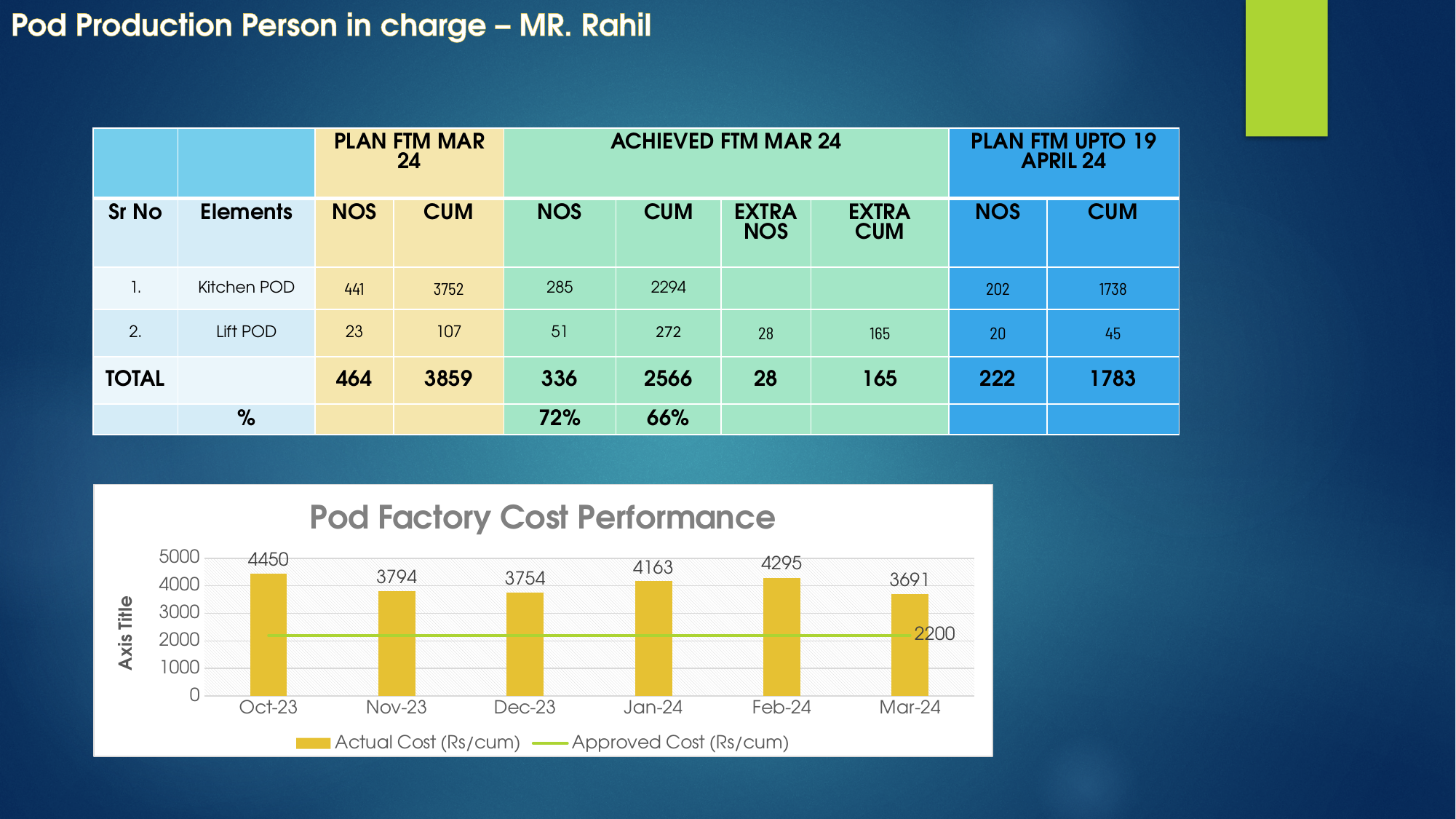

# Pod Production Person in charge – MR. Rahil
|  |  | PLAN FTM MAR 24 |  | ACHIEVED FTM MAR 24 |  |  |  | PLAN FTM UPTO 19 APRIL 24 |  |
| --- | --- | --- | --- | --- | --- | --- | --- | --- | --- |
| Sr No | Elements | NOS | CUM | NOS | CUM | EXTRA NOS | EXTRA CUM | NOS | CUM |
| 1. | Kitchen POD | 441 | 3752 | 285 | 2294 |  |  | 202 | 1738 |
| 2. | Lift POD | 23 | 107 | 51 | 272 | 28 | 165 | 20 | 45 |
| TOTAL |  | 464 | 3859 | 336 | 2566 | 28 | 165 | 222 | 1783 |
|  | % |  |  | 72% | 66% |  |  |  |  |

### Chart: Pod Factory Cost Performance

| Category | Actual Cost (Rs/cum) | Approved Cost (Rs/cum) |
|---|---|---|
| 45200 | 4449.831834252075 | 2200.0 |
| 45231 | 3793.9381346399155 | 2200.0 |
| 45261 | 3754.082289947272 | 2200.0 |
| 45292 | 4163.447253373893 | 2200.0 |
| 45323 | 4295.010561515419 | 2200.0 |
| 45352 | 3691.126625365773 | 2200.0 |